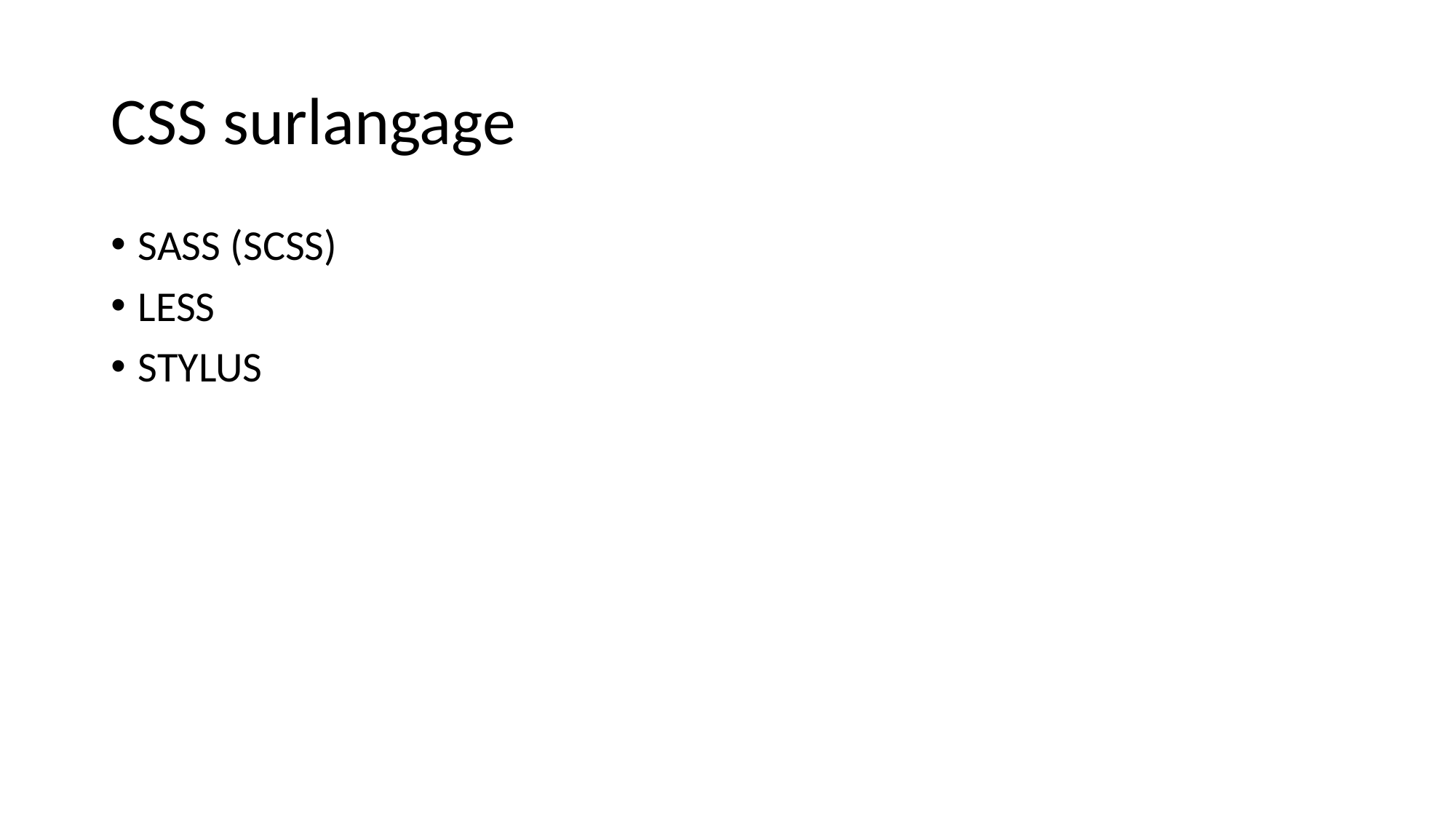

# CSS surlangage
SASS (SCSS)
LESS
STYLUS